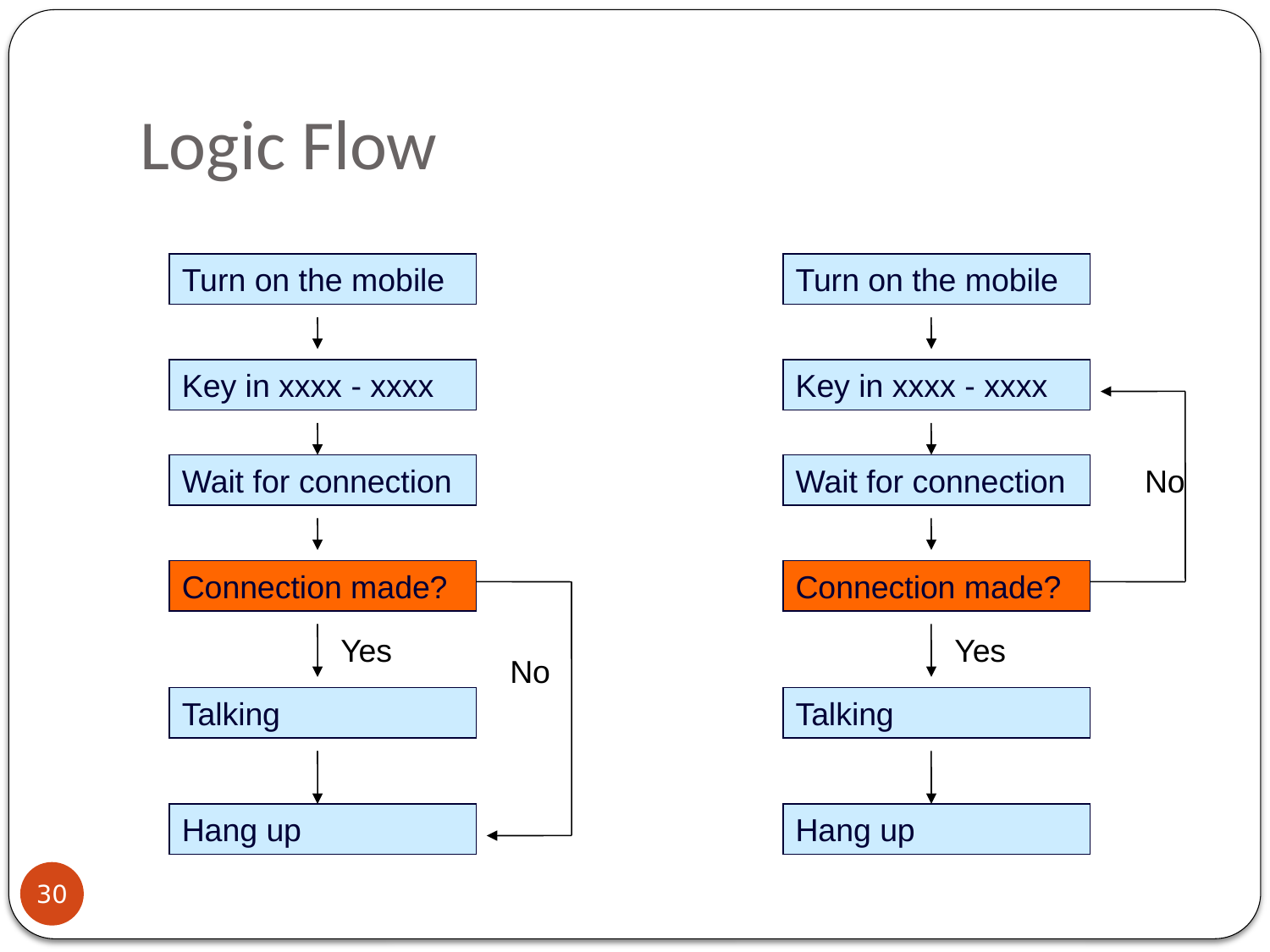

# Logic Flow
Turn on the mobile
Turn on the mobile

Key in xxxx - xxxx
Key in xxxx - xxxx

No

Wait for connection
Wait for connection

Connection made?
Connection made?

Yes

Yes
No
Talking
Talking

Hang up
Hang up
30